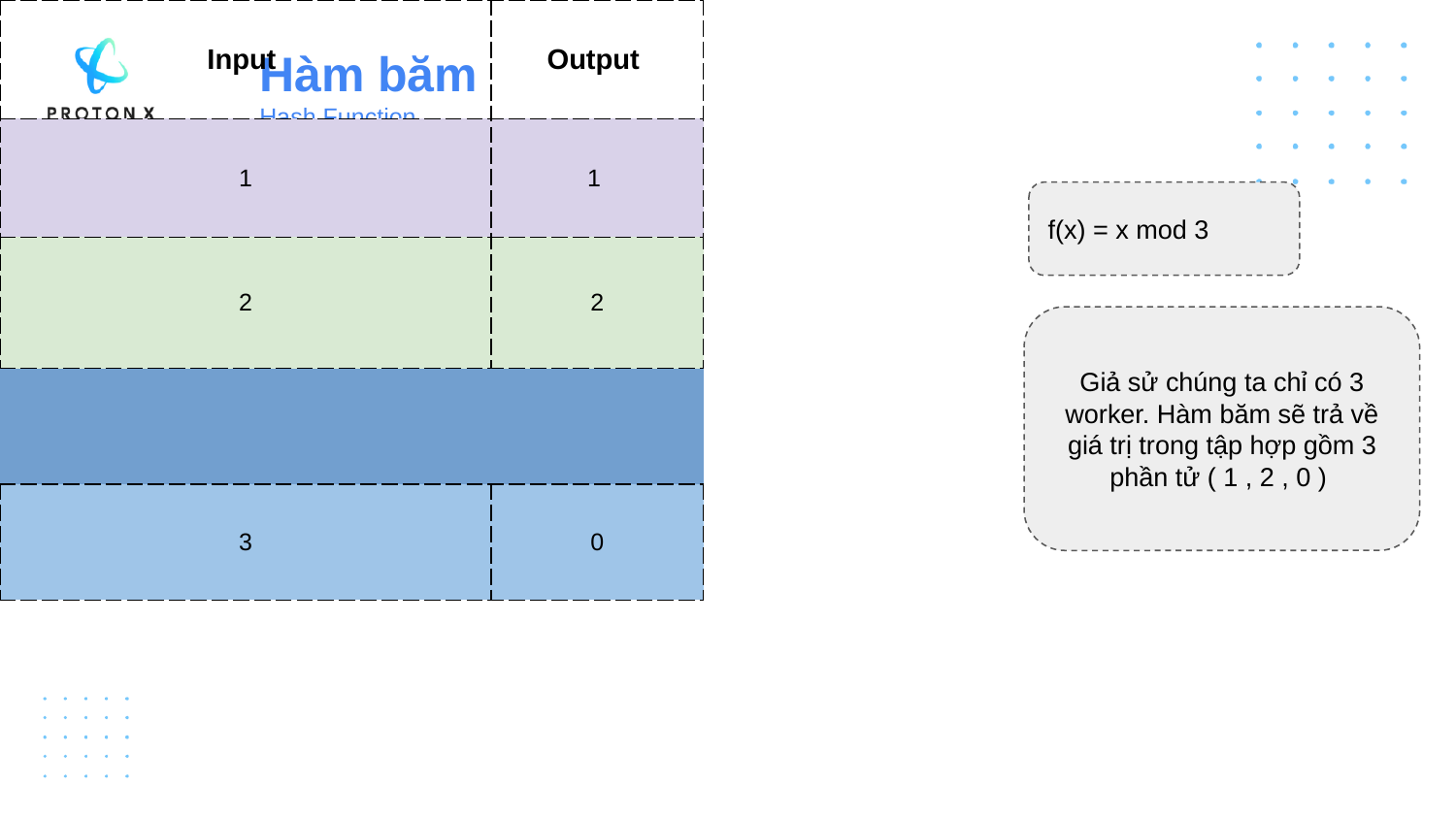

Hàm băm
Hash Function

| Input | Output |
| --- | --- |
| 1 | 1 |
| 2 | 2 |
|  |  |
| 3 | 0 |
| 4 | 1 |
f(x) = x mod 3
Giả sử chúng ta chỉ có 3 worker. Hàm băm sẽ trả về giá trị trong tập hợp gồm 3 phần tử ( 1 , 2 , 0 )